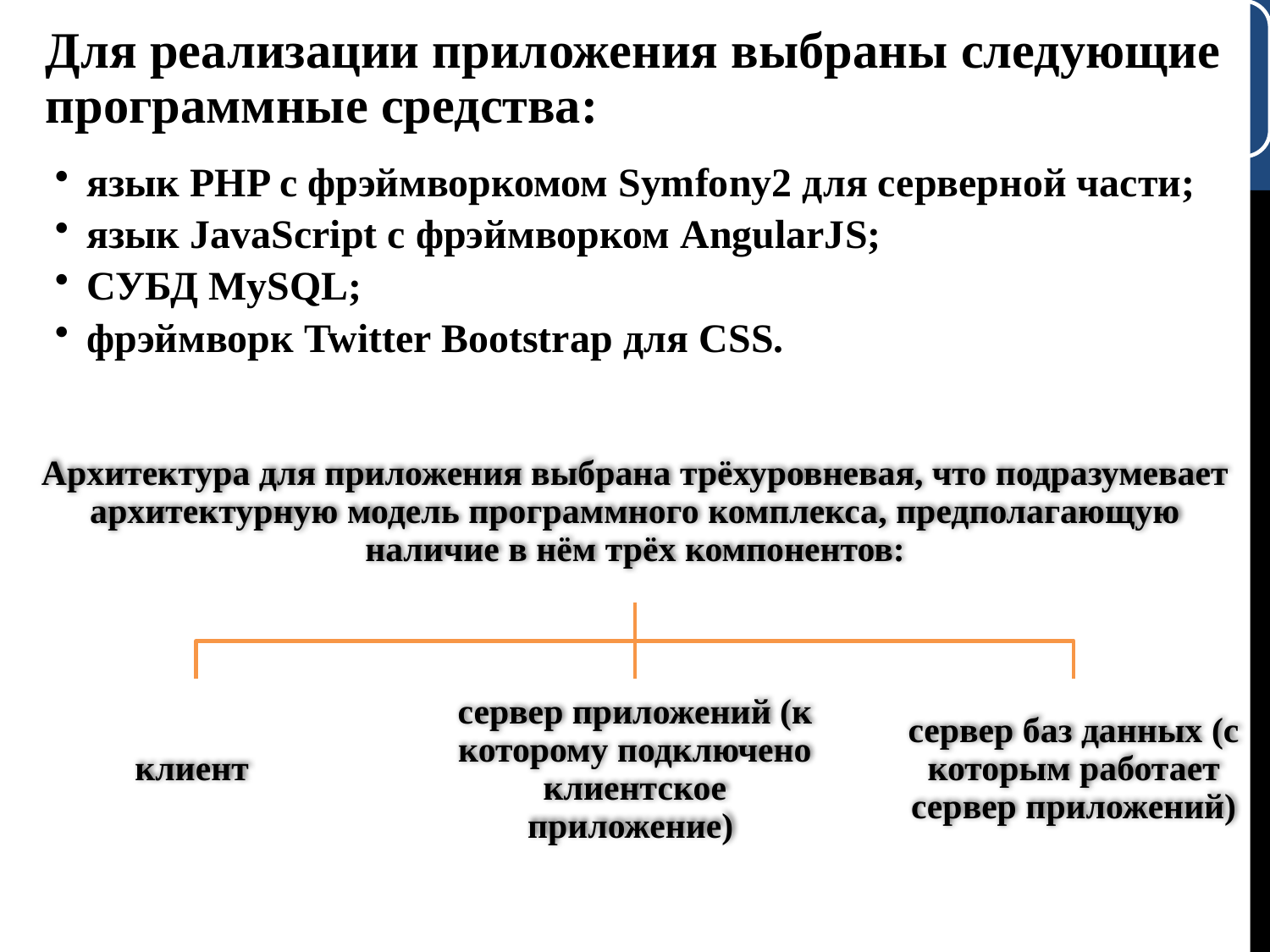

Для реализации приложения выбраны следующие программные средства:
язык PHP с фрэймворкомом Symfony2 для серверной части;
язык JavaScript с фрэймворком AngularJS;
СУБД MySQL;
фрэймворк Twitter Bootstrap для CSS.
Архитектура для приложения выбрана трёхуровневая, что подразумевает архитектурную модель программного комплекса, предполагающую наличие в нём трёх компонентов:
клиент
сервер приложений (к которому подключено клиентское приложение)
сервер баз данных (с которым работает сервер приложений)